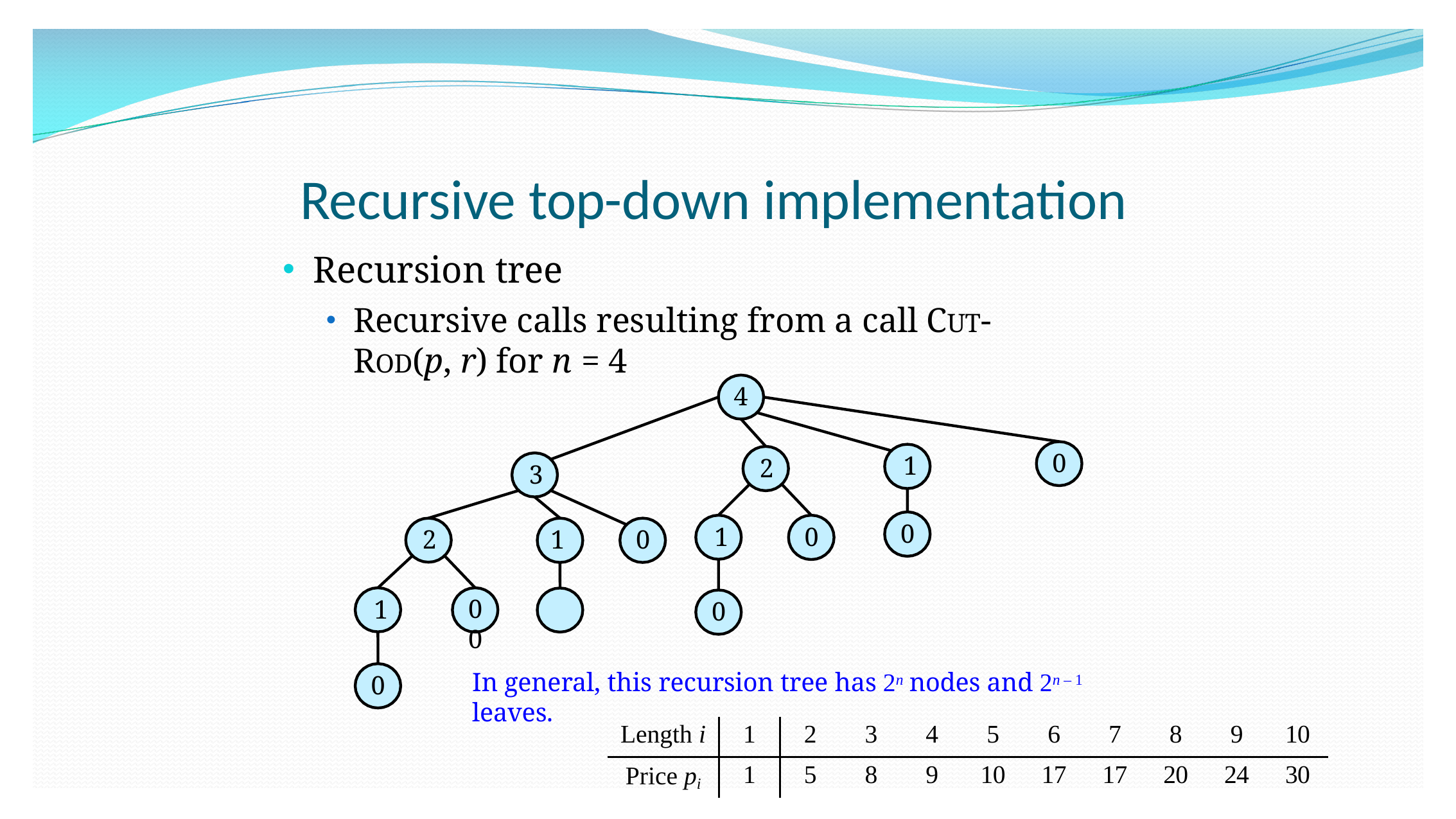

# Recursive top-down implementation
Recursion tree
Recursive calls resulting from a call CUT-ROD(p, r) for n = 4
4

0
1
2

3

0

1
0
2
0
1

0	0

1
0
In general, this recursion tree has 2n nodes and 2n – 1 leaves.
0
| Length i | 1 | 2 | 3 | 4 | 5 | 6 | 7 | 8 | 9 | 10 |
| --- | --- | --- | --- | --- | --- | --- | --- | --- | --- | --- |
| Price pi | 1 | 5 | 8 | 9 | 10 | 17 | 17 | 20 | 24 | 30 |
9